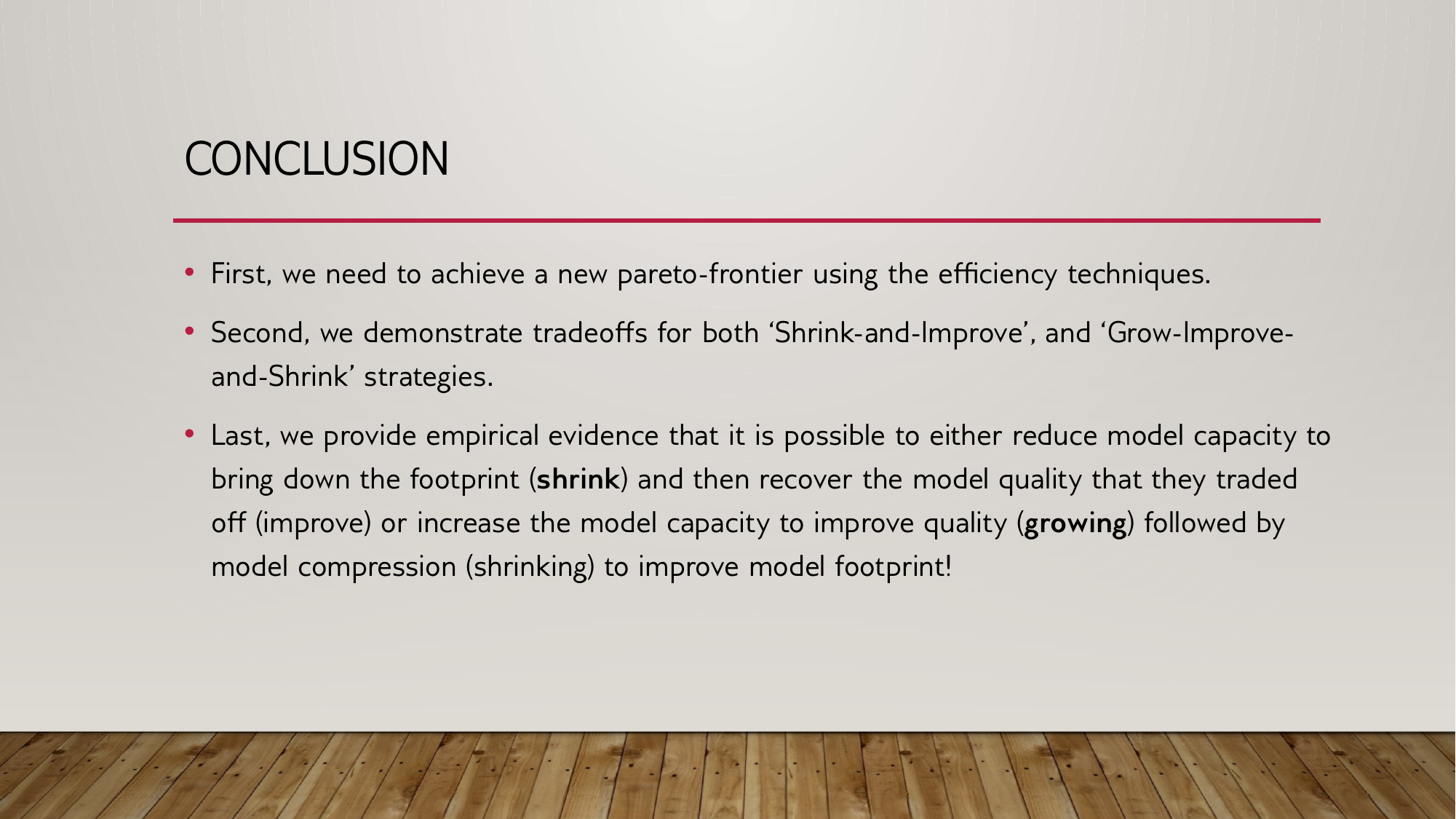

# CONCLUSION
First, we need to achieve a new pareto-frontier using the efficiency techniques.
Second, we demonstrate tradeoffs for both ‘Shrink-and-Improve’, and ‘Grow-Improve-and-Shrink’ strategies.
Last, we provide empirical evidence that it is possible to either reduce model capacity to bring down the footprint (shrink) and then recover the model quality that they traded off (improve) or increase the model capacity to improve quality (growing) followed by model compression (shrinking) to improve model footprint!